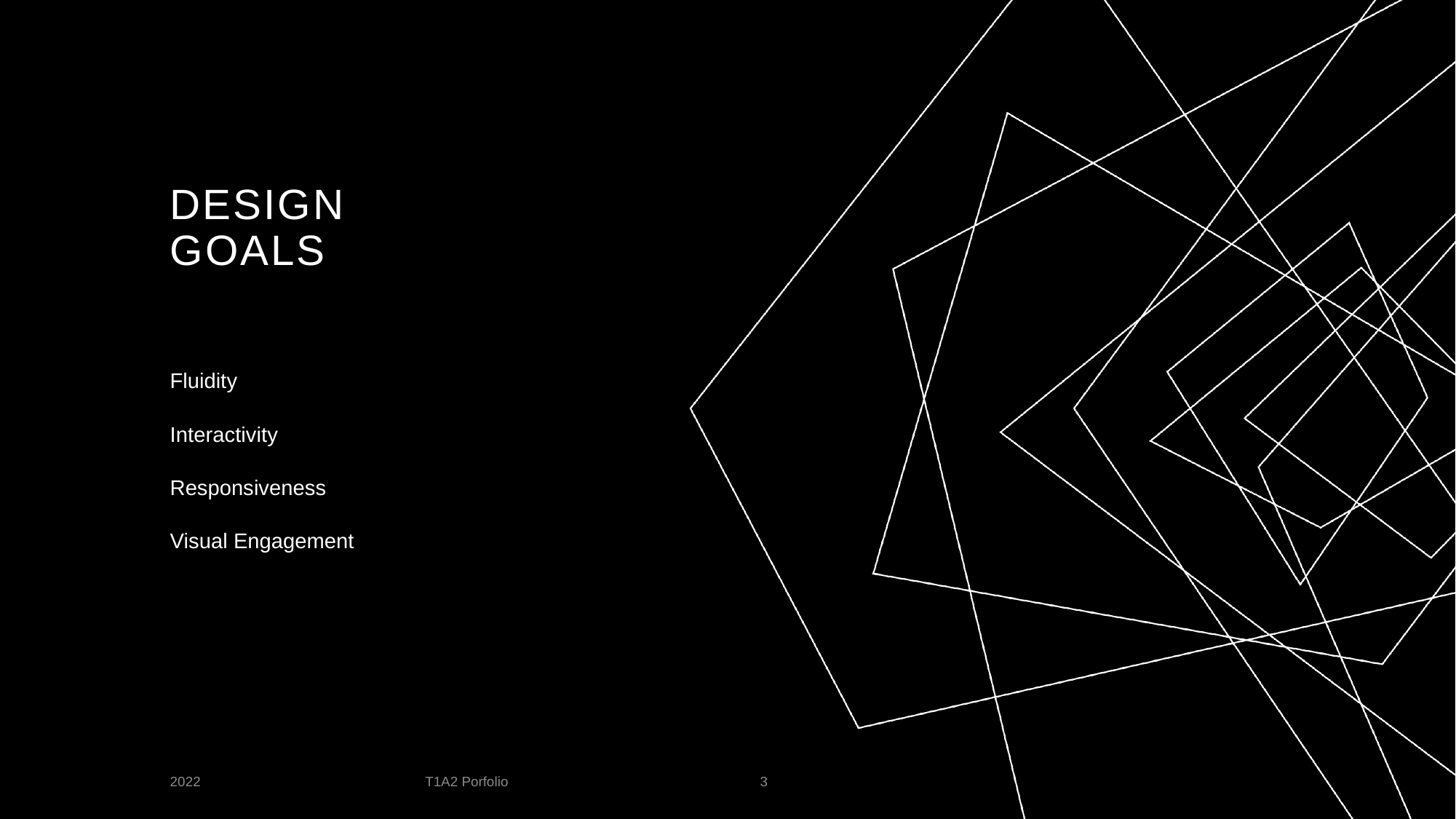

# DESIGN GOALS
Fluidity
Interactivity
Responsiveness
Visual Engagement
T1A2 Porfolio
2022
3